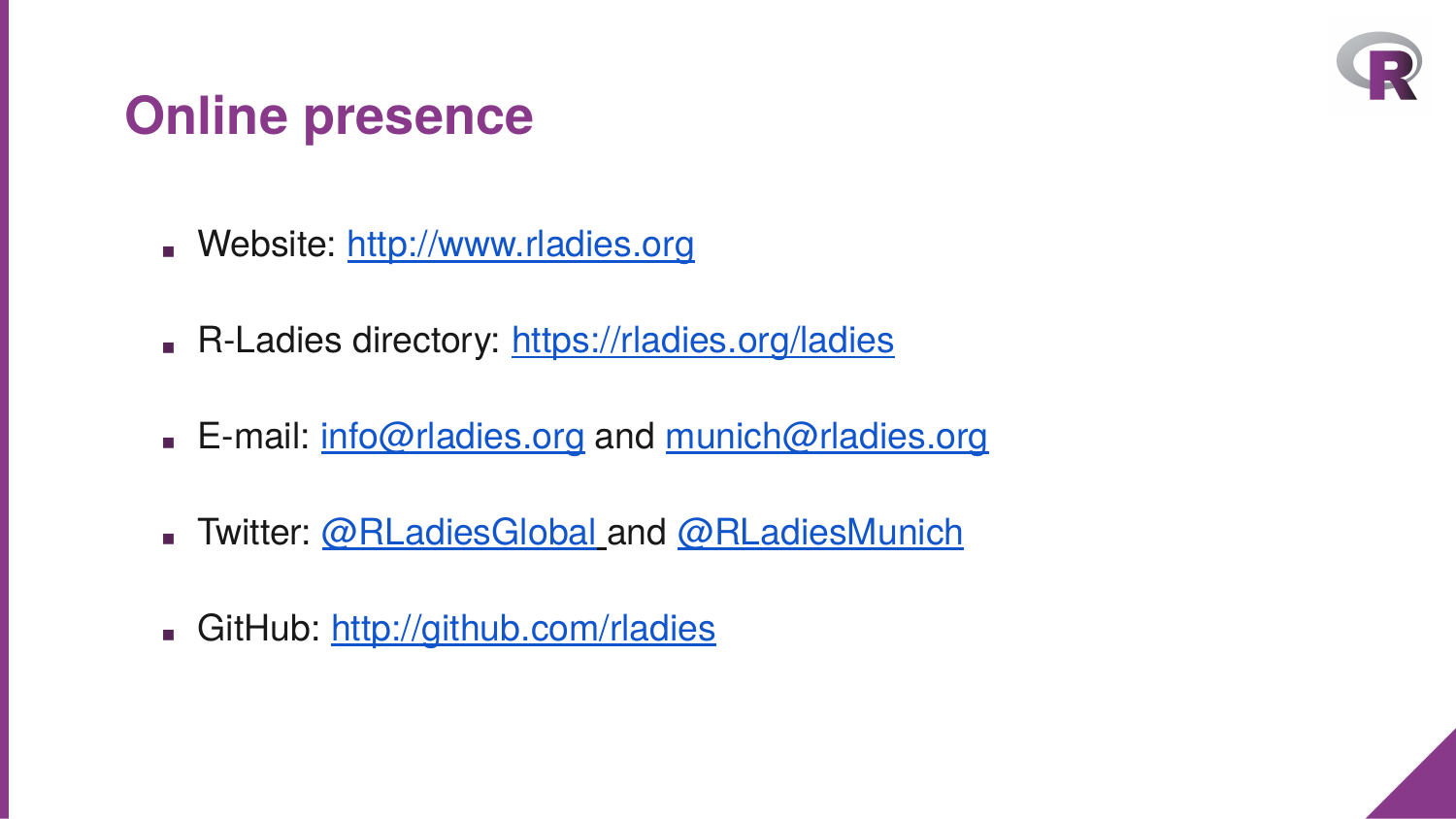

# Online presence
Website: http://www.rladies.org

R-Ladies directory: https://rladies.org/ladies

E-mail: info@rladies.org and munich@rladies.org

Twitter: @RLadiesGlobal and @RLadiesMunich

GitHub: http://github.com/rladies